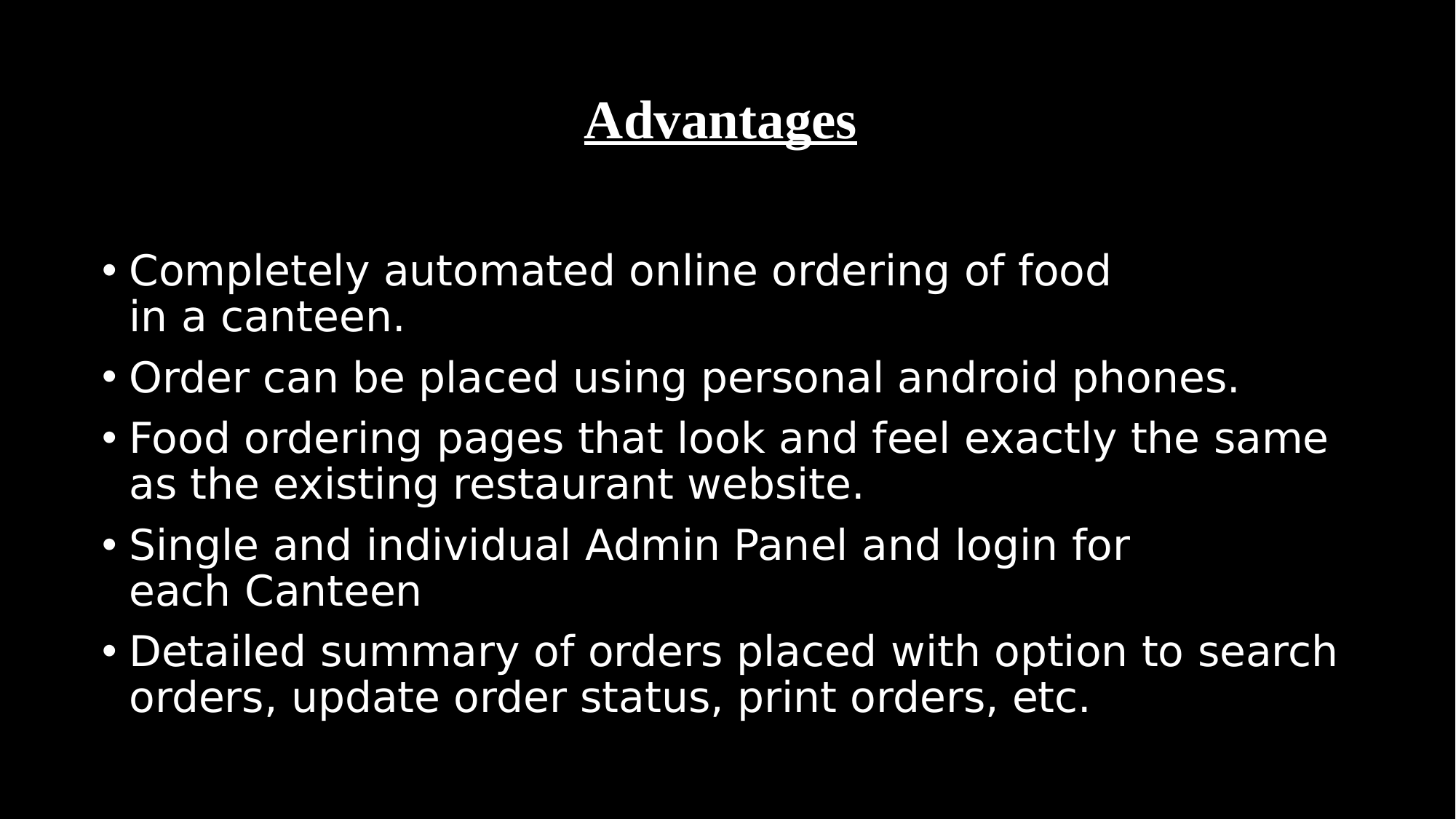

# Advantages
Completely automated online ordering of food in a canteen.
Order can be placed using personal android phones.
Food ordering pages that look and feel exactly the same as the existing restaurant website.
Single and individual Admin Panel and login for each Canteen
Detailed summary of orders placed with option to search orders, update order status, print orders, etc.